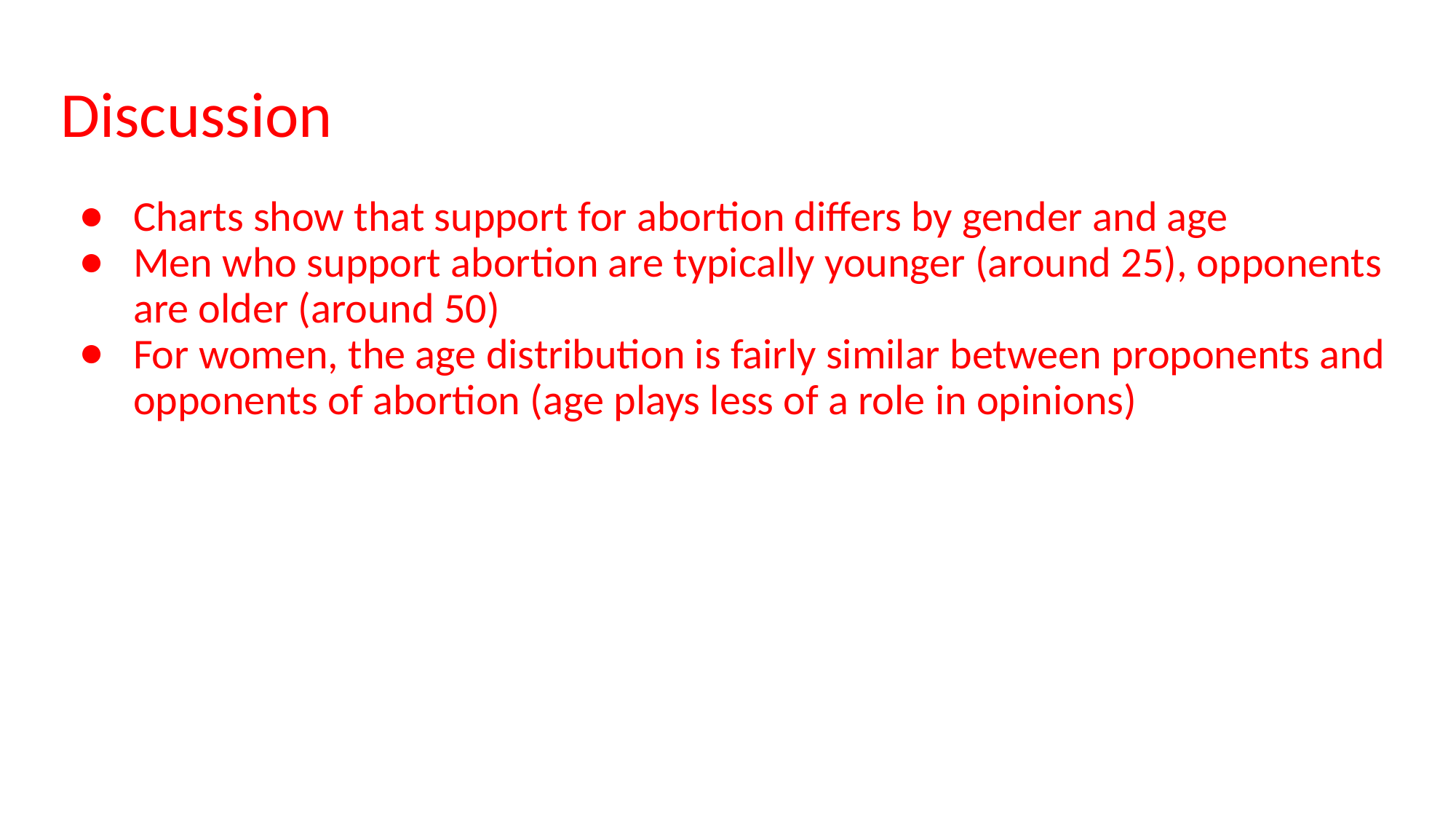

# Discussion
Charts show that support for abortion differs by gender and age
Men who support abortion are typically younger (around 25), opponents are older (around 50)
For women, the age distribution is fairly similar between proponents and opponents of abortion (age plays less of a role in opinions)